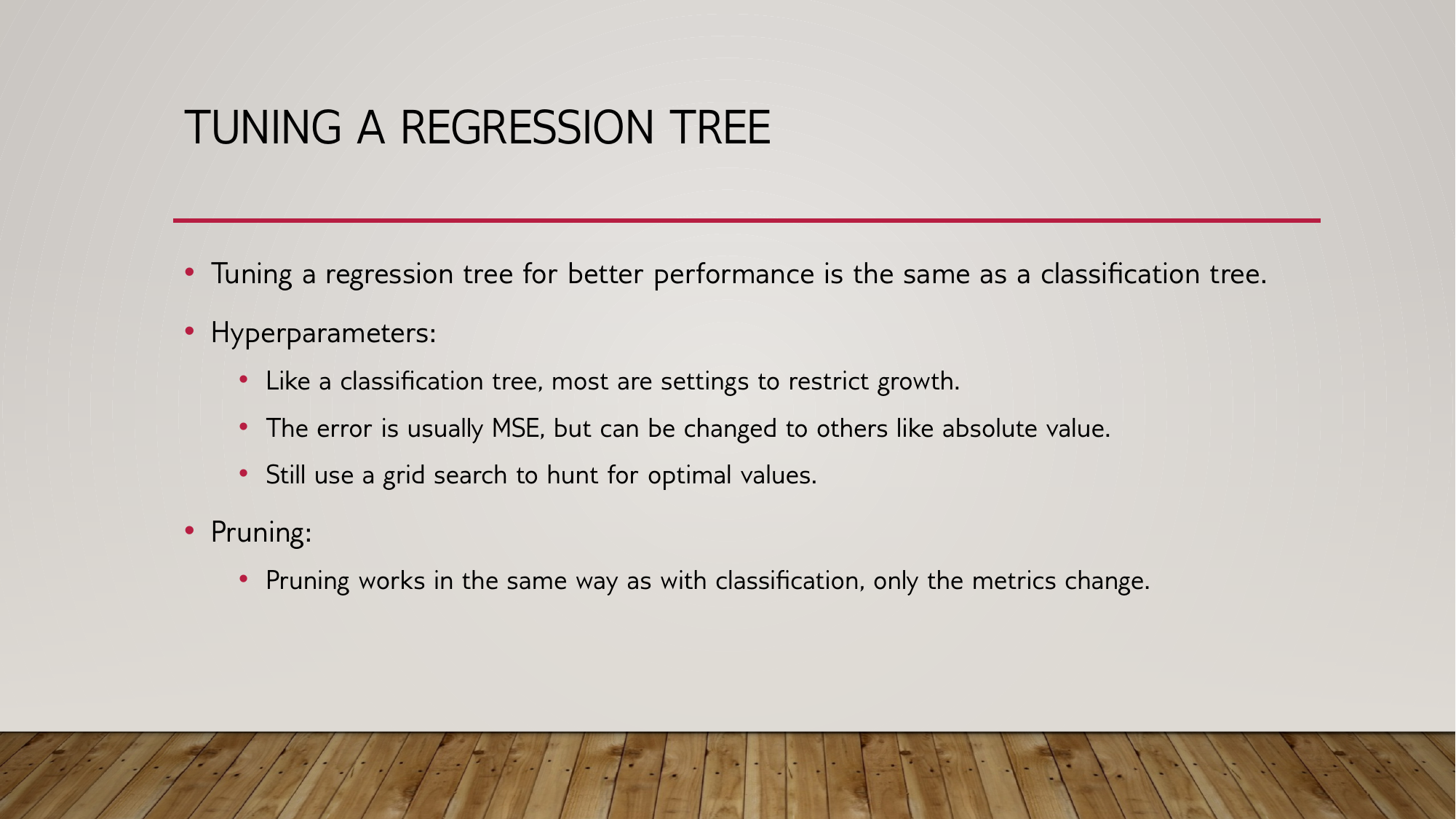

# Tuning a Regression Tree
Tuning a regression tree for better performance is the same as a classification tree.
Hyperparameters:
Like a classification tree, most are settings to restrict growth.
The error is usually MSE, but can be changed to others like absolute value.
Still use a grid search to hunt for optimal values.
Pruning:
Pruning works in the same way as with classification, only the metrics change.